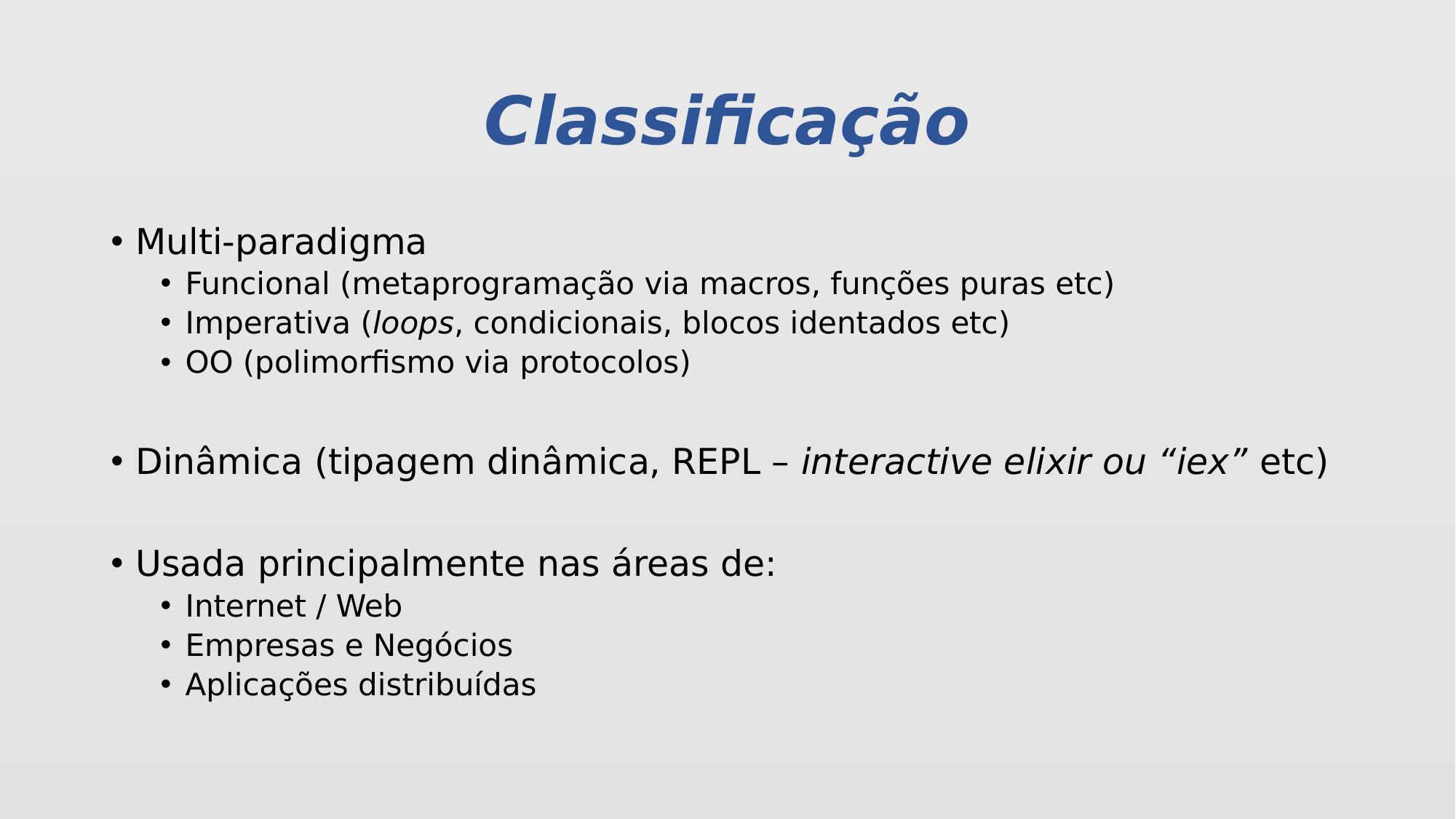

# Classificação
Multi-paradigma
Funcional (metaprogramação via macros, funções puras etc)
Imperativa (loops, condicionais, blocos identados etc)
OO (polimorfismo via protocolos)

Dinâmica (tipagem dinâmica, REPL – interactive elixir ou “iex” etc)

Usada principalmente nas áreas de:
Internet / Web
Empresas e Negócios
Aplicações distribuídas